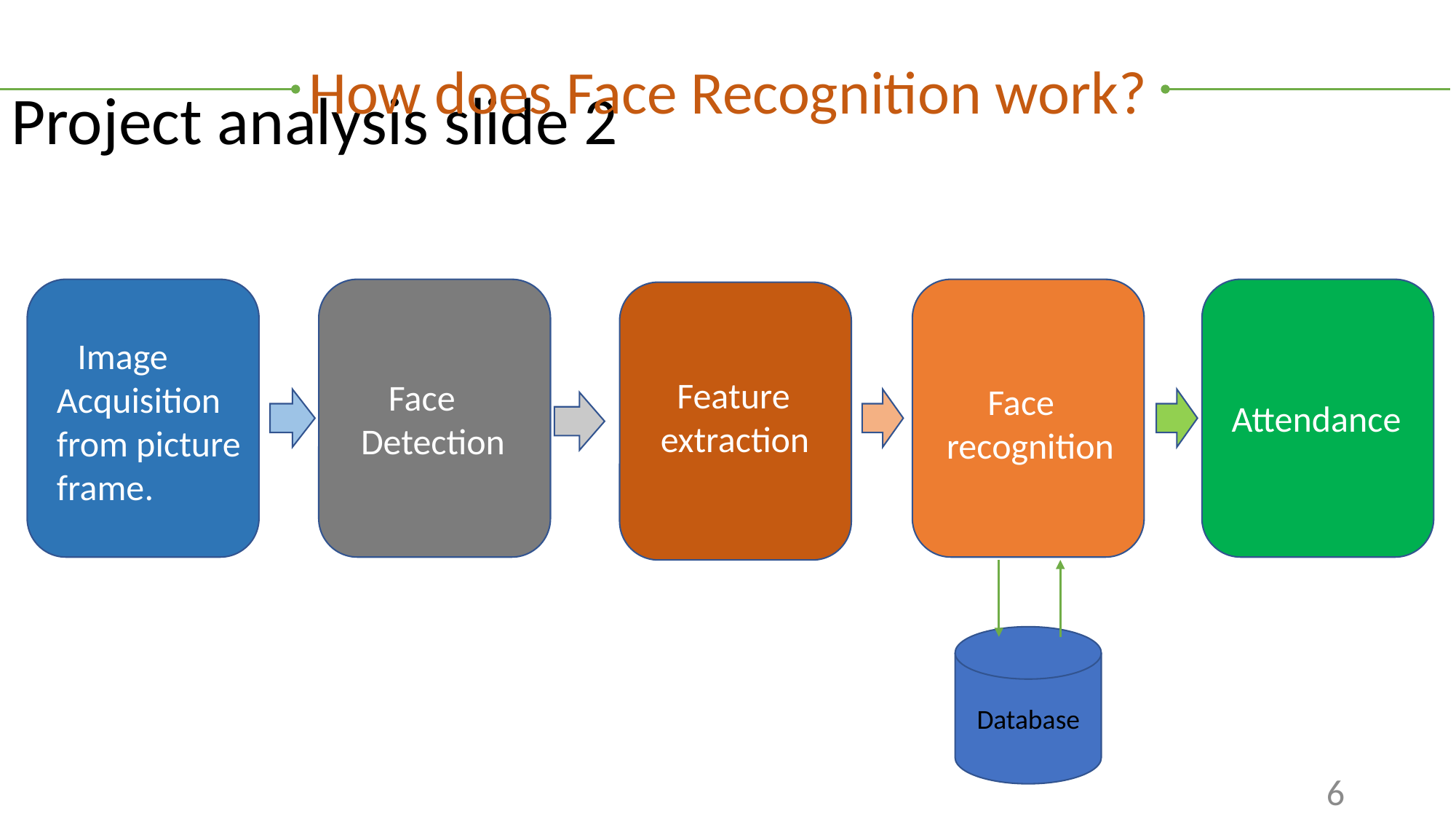

Project analysis slide 2
 How does Face Recognition work?

   Image Acquisition from picture frame.
  Feature extraction
    Face Detection
     Face recognition

Attendance

Database
6